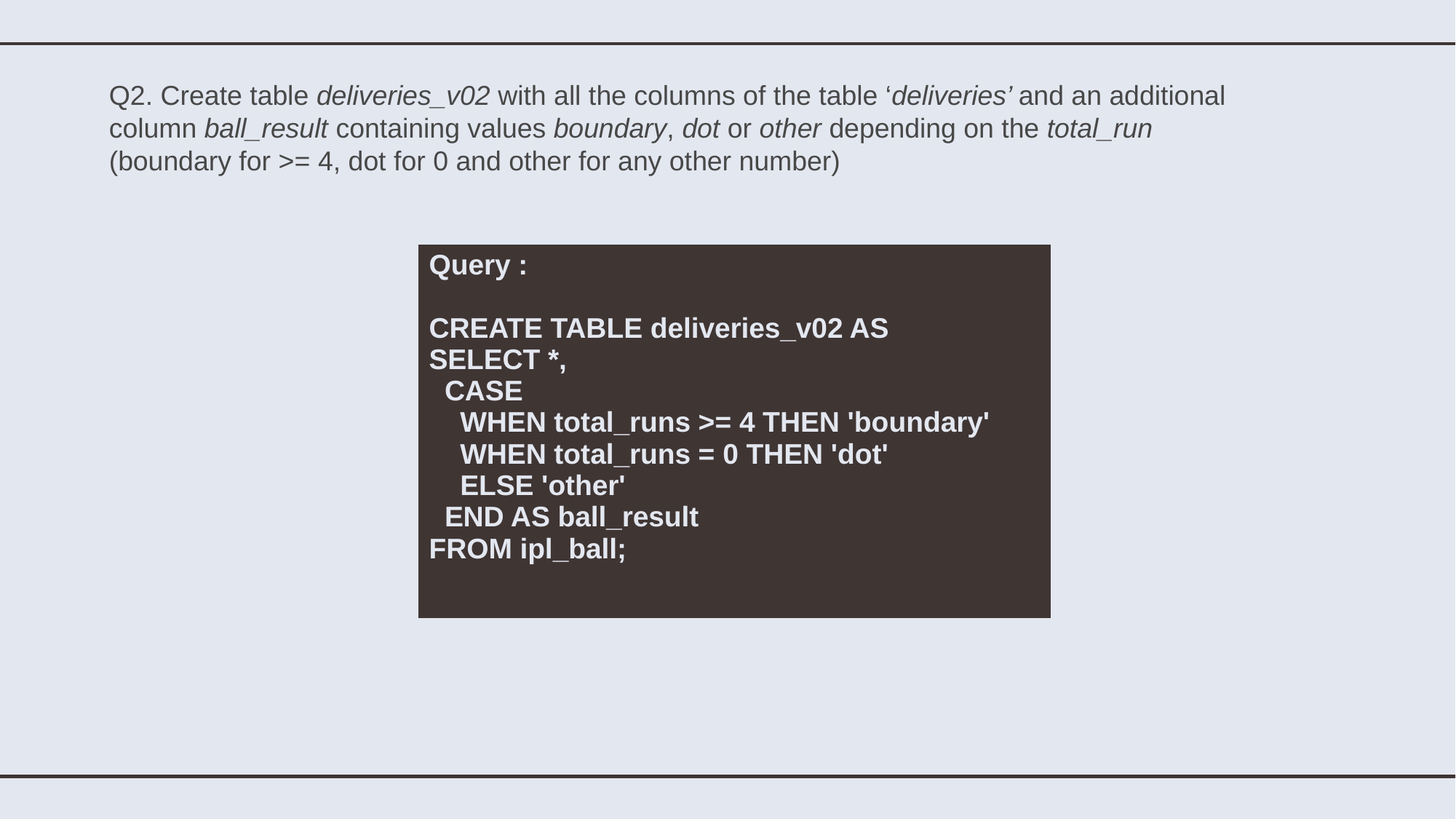

# Q2. Create table deliveries_v02 with all the columns of the table ‘deliveries’ and an additional column ball_result containing values boundary, dot or other depending on the total_run (boundary for >= 4, dot for 0 and other for any other number)
| Query : CREATE TABLE deliveries\_v02 AS SELECT \*, CASE WHEN total\_runs >= 4 THEN 'boundary' WHEN total\_runs = 0 THEN 'dot' ELSE 'other' END AS ball\_result FROM ipl\_ball; |
| --- |